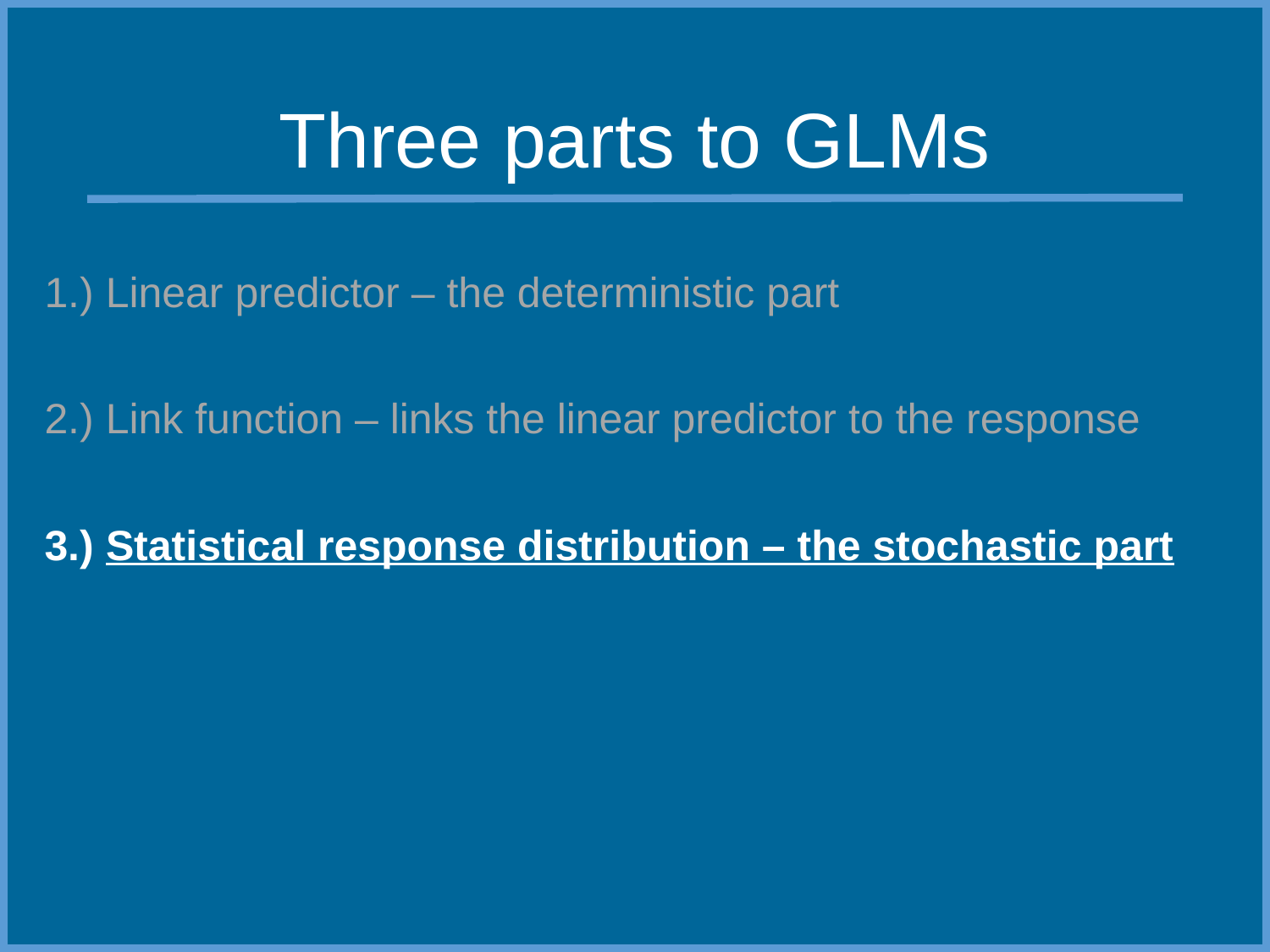

# Three parts to GLMs
1.) Linear predictor – the deterministic part

2.) Link function – links the linear predictor to the response

3.) Statistical response distribution – the stochastic part